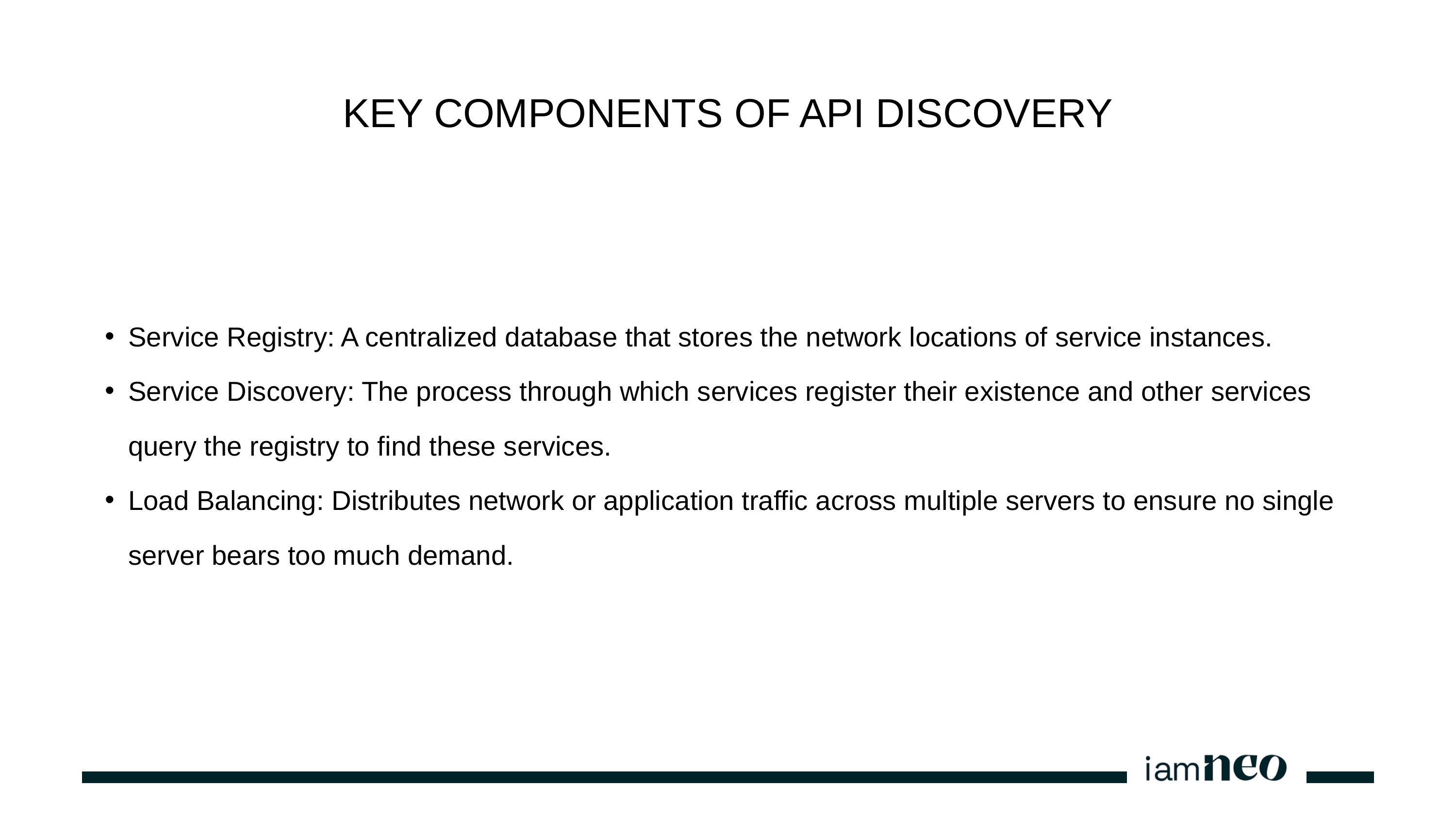

KEY COMPONENTS OF API DISCOVERY
Service Registry: A centralized database that stores the network locations of service instances.
Service Discovery: The process through which services register their existence and other services query the registry to find these services.
Load Balancing: Distributes network or application traffic across multiple servers to ensure no single server bears too much demand.